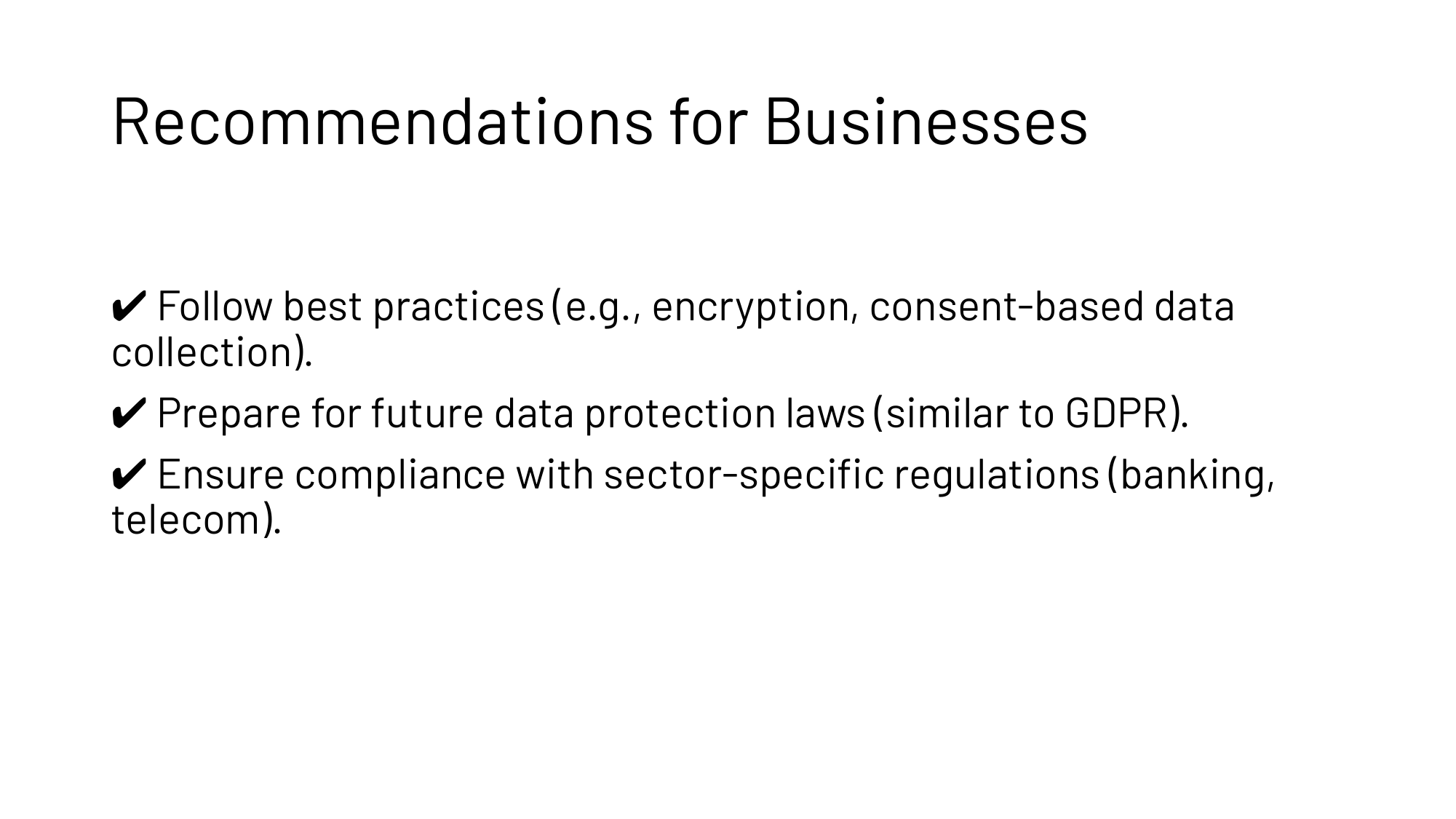

# Recommendations for Businesses

✔ Follow best practices (e.g., encryption, consent-based data collection).
✔ Prepare for future data protection laws (similar to GDPR).
✔ Ensure compliance with sector-specific regulations (banking, telecom).